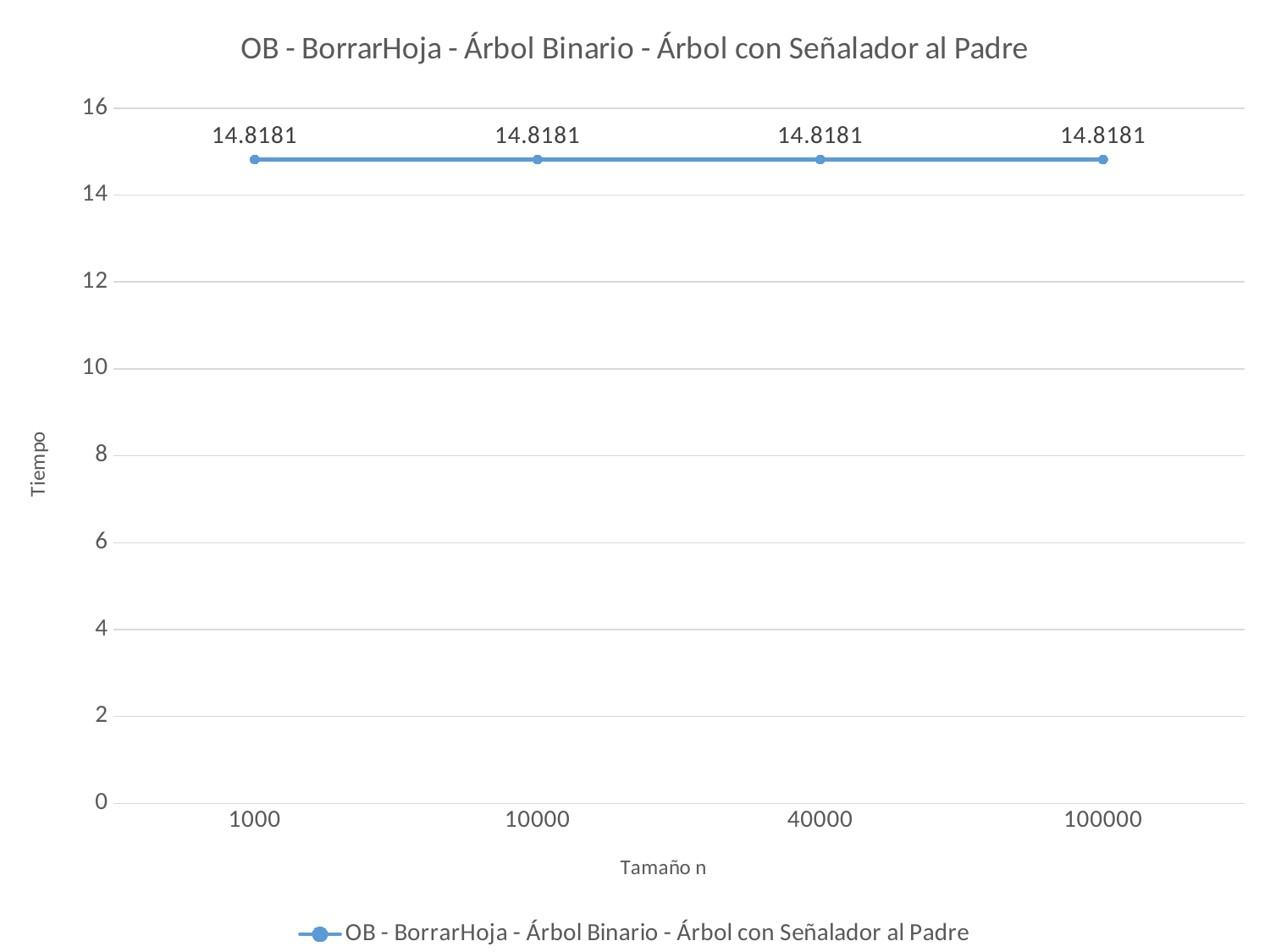

### Chart:

| Category | OB - BorrarHoja - Árbol Binario - Árbol con Señalador al Padre |
|---|---|
| 1000 | 14.8181 |
| 10000 | 14.8181 |
| 40000 | 14.8181 |
| 100000 | 14.8181 |